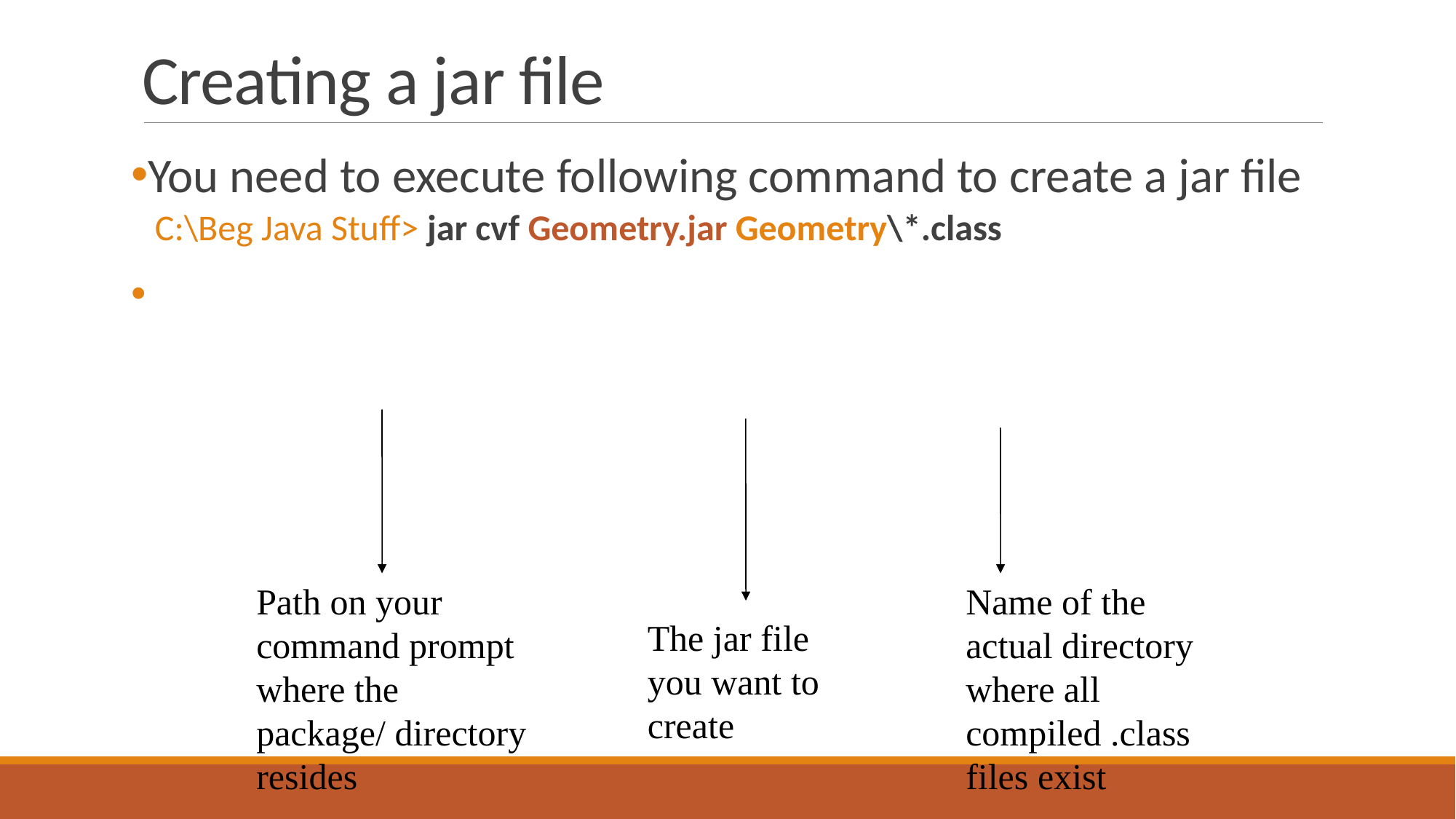

# Creating a jar file
You need to execute following command to create a jar file
C:\Beg Java Stuff> jar cvf Geometry.jar Geometry\*.class

Path on your command prompt where the package/ directory resides
Name of the actual directory where all compiled .class files exist
The jar file you want to create